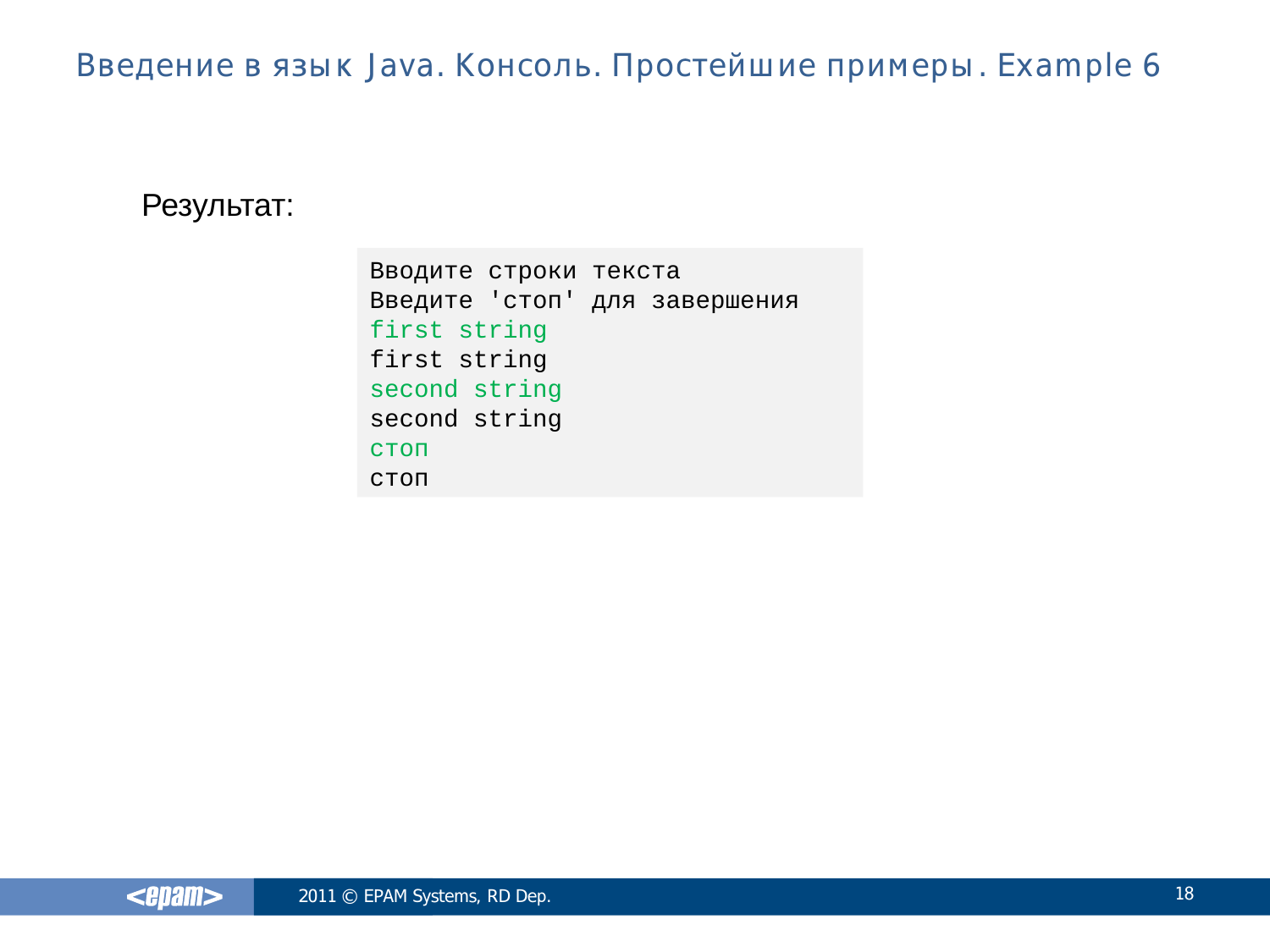

# Введение в язык Java. Консоль. Простейшие примеры. Example 6
Результат:
Вводите строки текста
Введите 'стоп' для завершения
first string
first string
second string
second string
стоп
стоп
18
2011 © EPAM Systems, RD Dep.